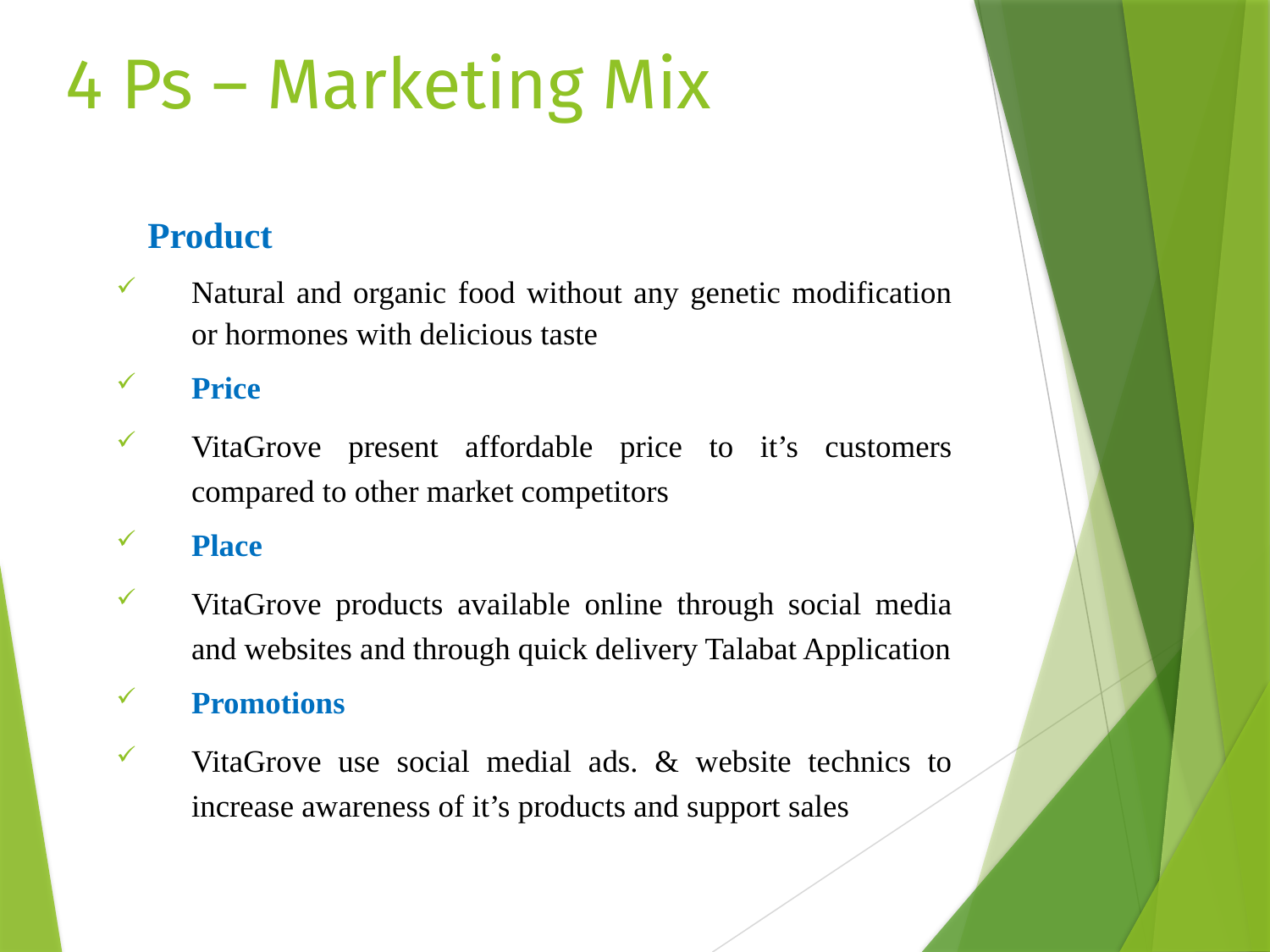

# 4 Ps – Marketing Mix
Product
Natural and organic food without any genetic modification or hormones with delicious taste
Price
VitaGrove present affordable price to it’s customers compared to other market competitors
Place
VitaGrove products available online through social media and websites and through quick delivery Talabat Application
Promotions
VitaGrove use social medial ads. & website technics to increase awareness of it’s products and support sales